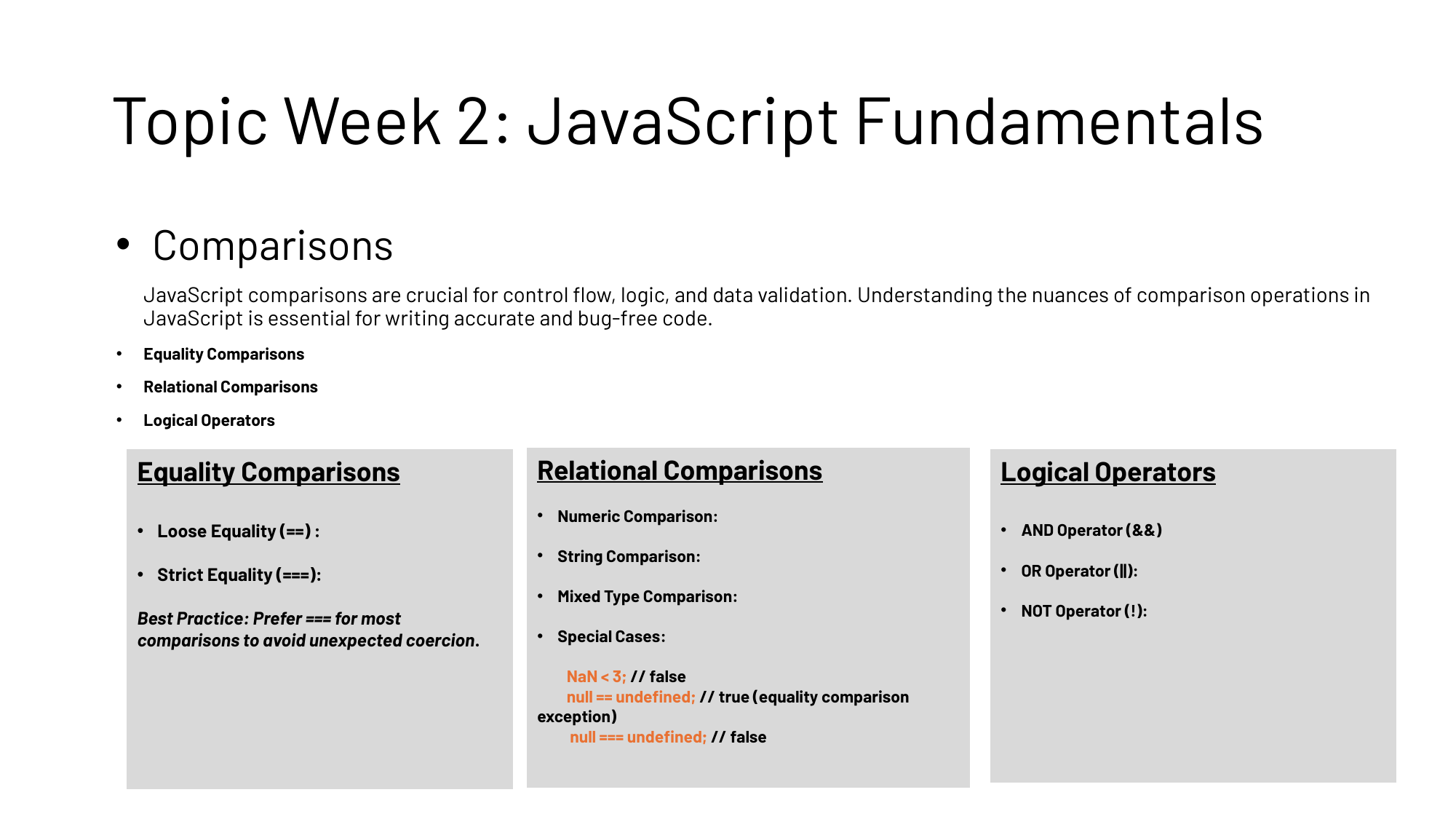

# Topic Week 2: JavaScript Fundamentals
 Comparisons
JavaScript comparisons are crucial for control flow, logic, and data validation. Understanding the nuances of comparison operations in JavaScript is essential for writing accurate and bug-free code.
Equality Comparisons
Relational Comparisons
Logical Operators
| Relational Comparisons Numeric Comparison: String Comparison: Mixed Type Comparison: Special Cases: NaN < 3; // false null == undefined; // true (equality comparison exception) null === undefined; // false |
| --- |
| Equality Comparisons Loose Equality (==) : Strict Equality (===): Best Practice: Prefer === for most comparisons to avoid unexpected coercion. |
| --- |
| Logical Operators AND Operator (&&) OR Operator (||): NOT Operator (!): |
| --- |